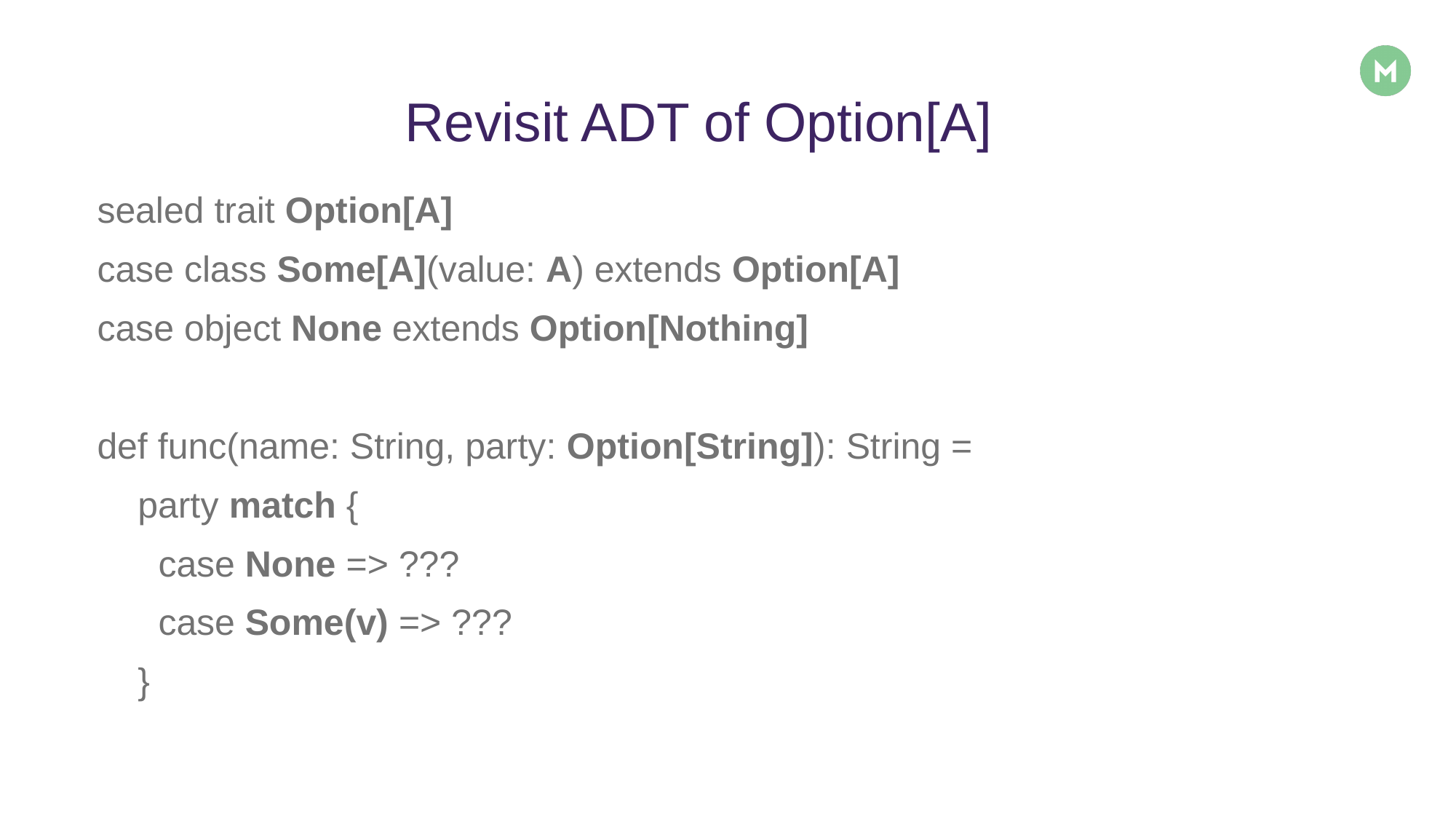

# Revisit ADT of Option[A]
sealed trait Option[A]
case class Some[A](value: A) extends Option[A]
case object None extends Option[Nothing]

def func(name: String, party: Option[String]): String =
    party match {
      case None => ???
      case Some(v) => ???
    }